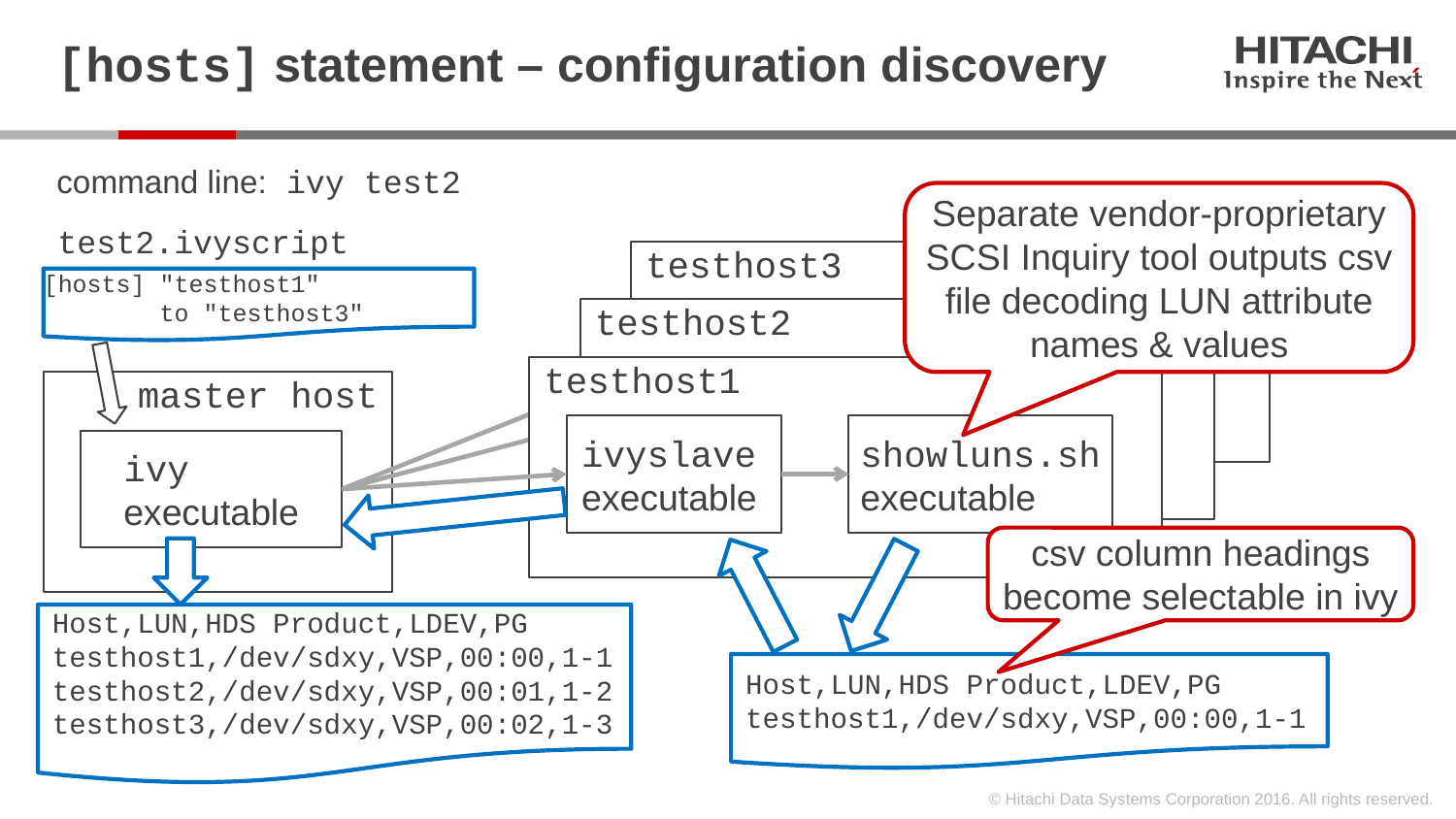

# [hosts] statement – configuration discovery
command line: ivy test2
Separate vendor-proprietary SCSI Inquiry tool outputs csv file decoding LUN attribute names & values
test2.ivyscript
testhost3
[hosts] "testhost1"
        to "testhost3"
testhost2
ivyslave
executable
testhost1
ivyslave
executable

master host

ivyslave
executable
showluns.sh
executable
ivy
executable
csv column headings become selectable in ivy

Host,LUN,HDS Product,LDEV,PG
testhost1,/dev/sdxy,VSP,00:00,1-1
testhost2,/dev/sdxy,VSP,00:01,1-2
testhost3,/dev/sdxy,VSP,00:02,1-3

Host,LUN,HDS Product,LDEV,PG
testhost1,/dev/sdxy,VSP,00:00,1-1